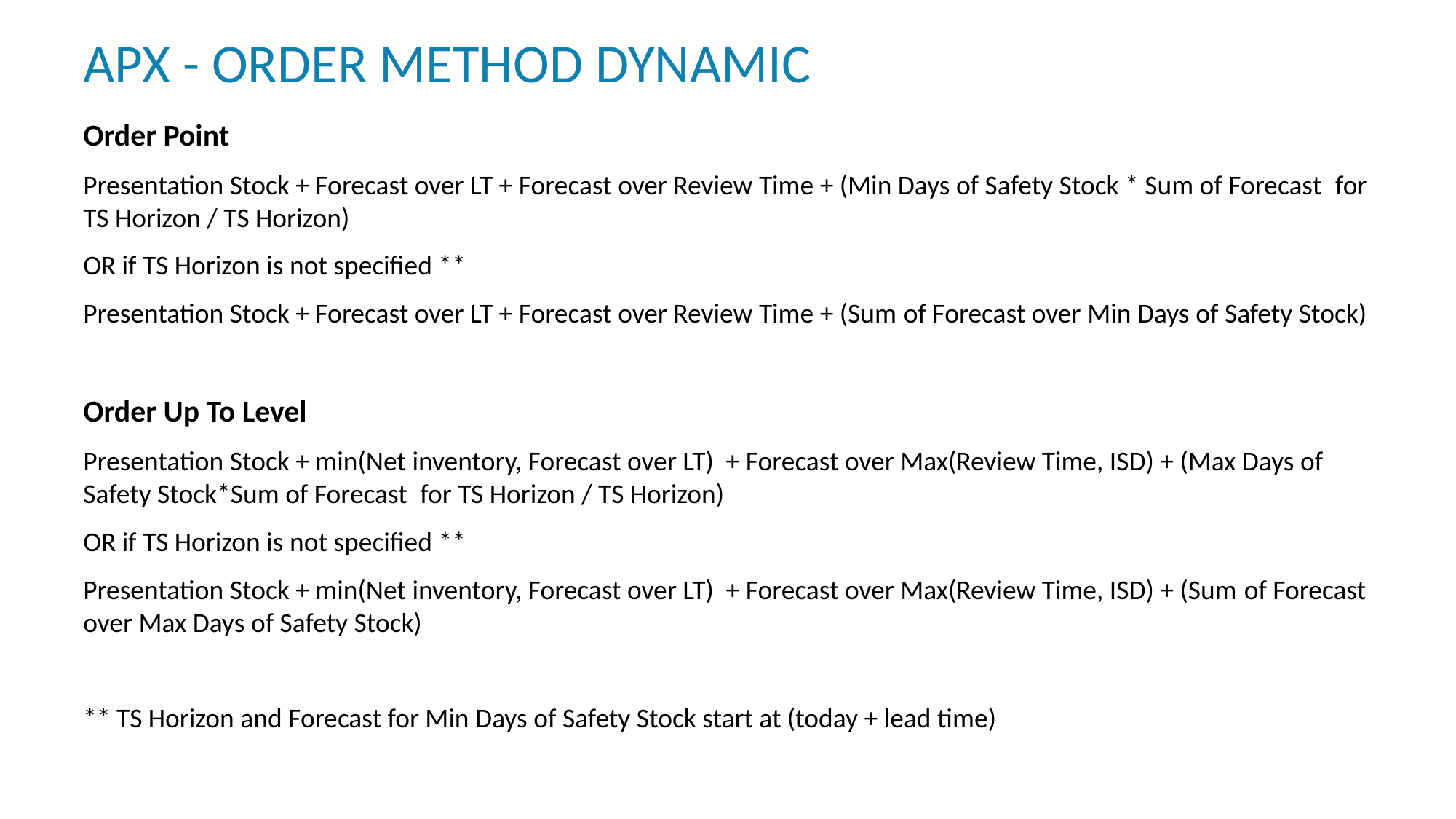

# APX - Order Method dynamic
Order Point
Presentation Stock + Forecast over LT + Forecast over Review Time + (Min Days of Safety Stock * Sum of Forecast  for TS Horizon / TS Horizon)
OR if TS Horizon is not specified **
Presentation Stock + Forecast over LT + Forecast over Review Time + (Sum of Forecast over Min Days of Safety Stock)

Order Up To Level
Presentation Stock + min(Net inventory, Forecast over LT)  + Forecast over Max(Review Time, ISD) + (Max Days of Safety Stock*Sum of Forecast  for TS Horizon / TS Horizon)
OR if TS Horizon is not specified **
Presentation Stock + min(Net inventory, Forecast over LT)  + Forecast over Max(Review Time, ISD) + (Sum of Forecast over Max Days of Safety Stock)

** TS Horizon and Forecast for Min Days of Safety Stock start at (today + lead time)